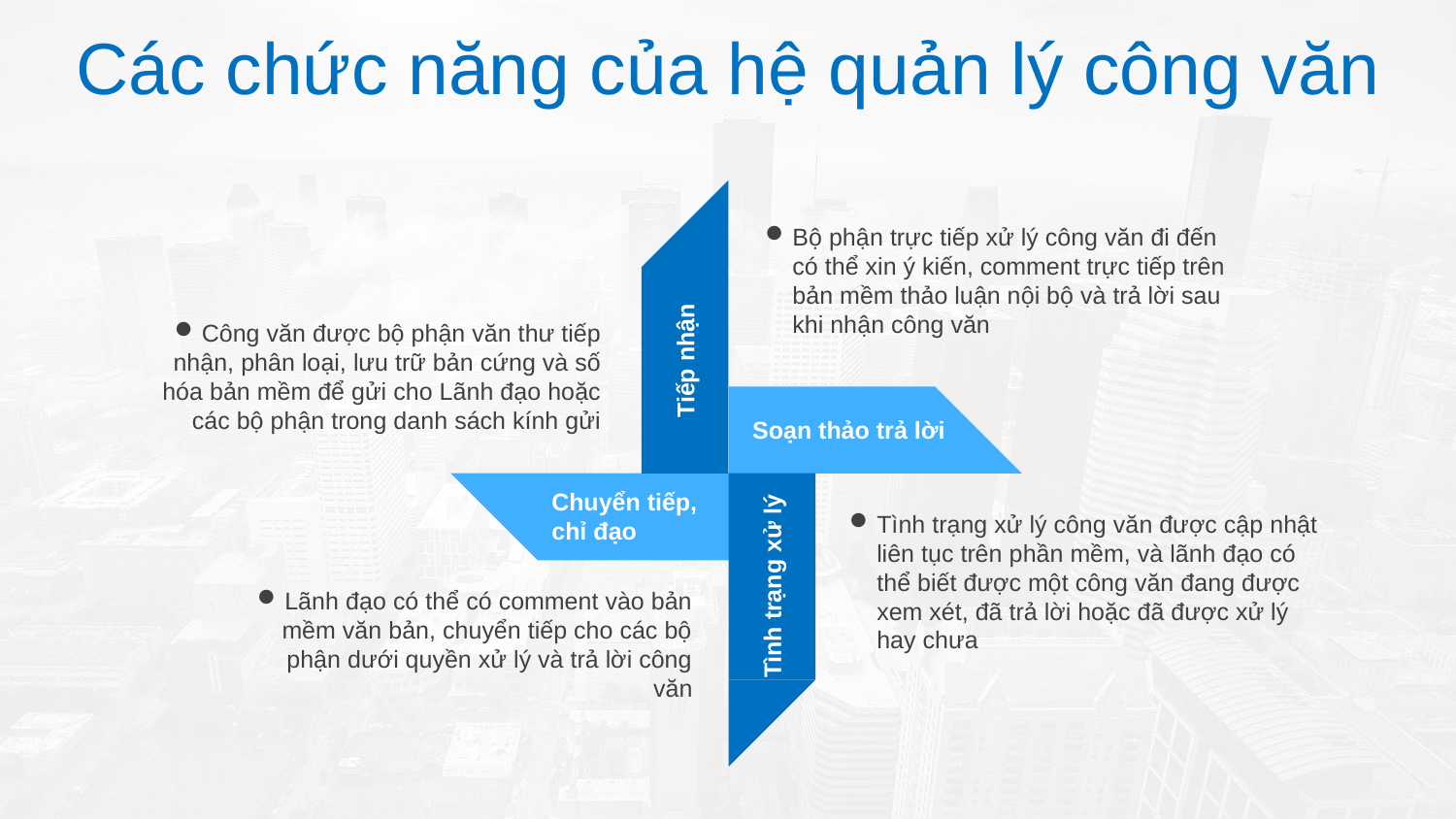

Các chức năng của hệ quản lý công văn

Bộ phận trực tiếp xử lý công văn đi đến có thể xin ý kiến, comment trực tiếp trên bản mềm thảo luận nội bộ và trả lời sau khi nhận công văn

Công văn được bộ phận văn thư tiếp nhận, phân loại, lưu trữ bản cứng và số hóa bản mềm để gửi cho Lãnh đạo hoặc các bộ phận trong danh sách kính gửi
Tiếp nhận

Soạn thảo trả lời

Chuyển tiếp, chỉ đạo
Tình trạng xử lý công văn được cập nhật liên tục trên phần mềm, và lãnh đạo có thể biết được một công văn đang được xem xét, đã trả lời hoặc đã được xử lý hay chưa
Tình trạng xử lý
Lãnh đạo có thể có comment vào bản mềm văn bản, chuyển tiếp cho các bộ phận dưới quyền xử lý và trả lời công văn